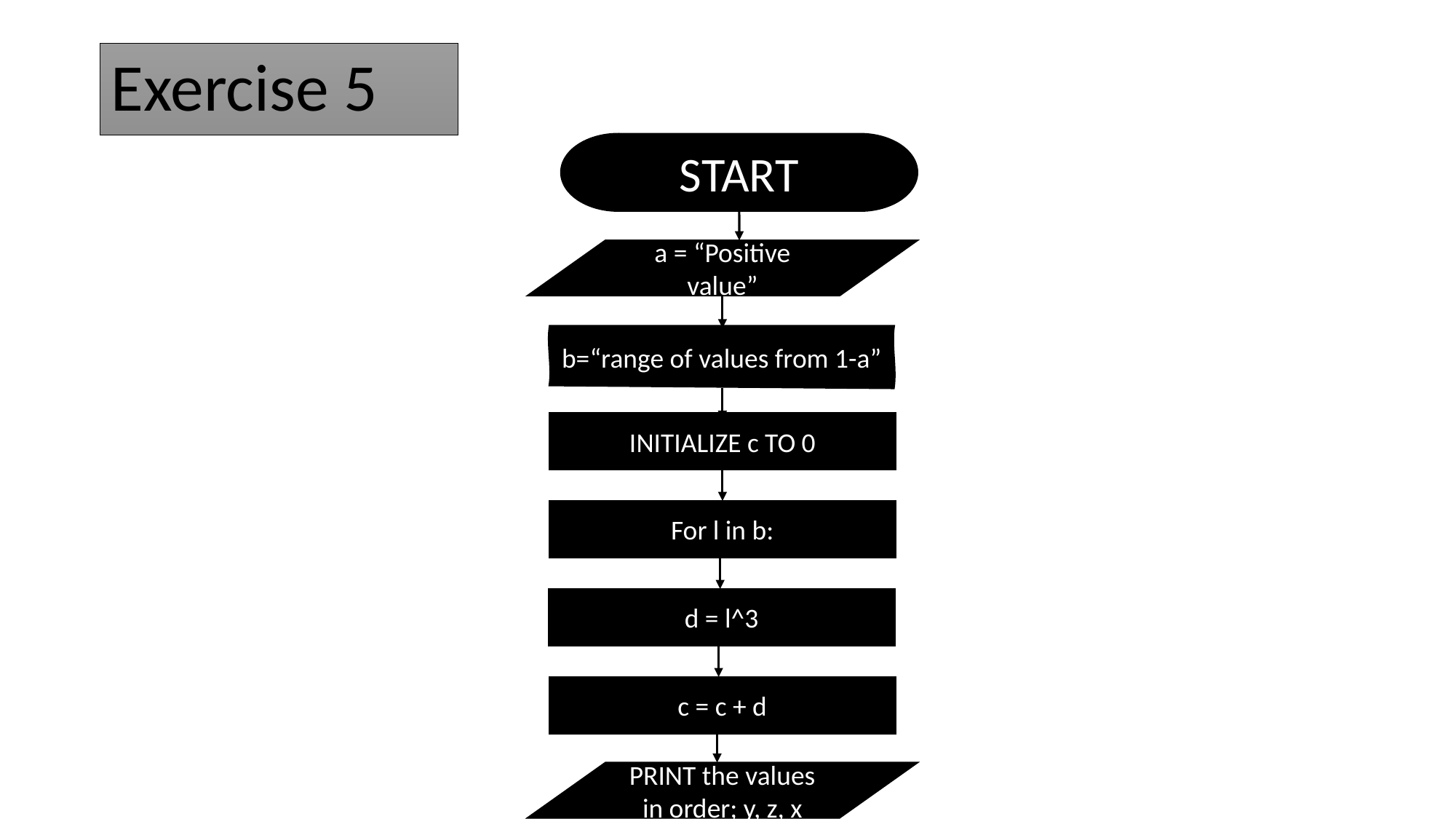

# Exercise 5
START
a = “Positive value”
b=“range of values from 1-a”
INITIALIZE c TO 0
For l in b:
d = l^3
c = c + d
PRINT the values in order; y, z, x